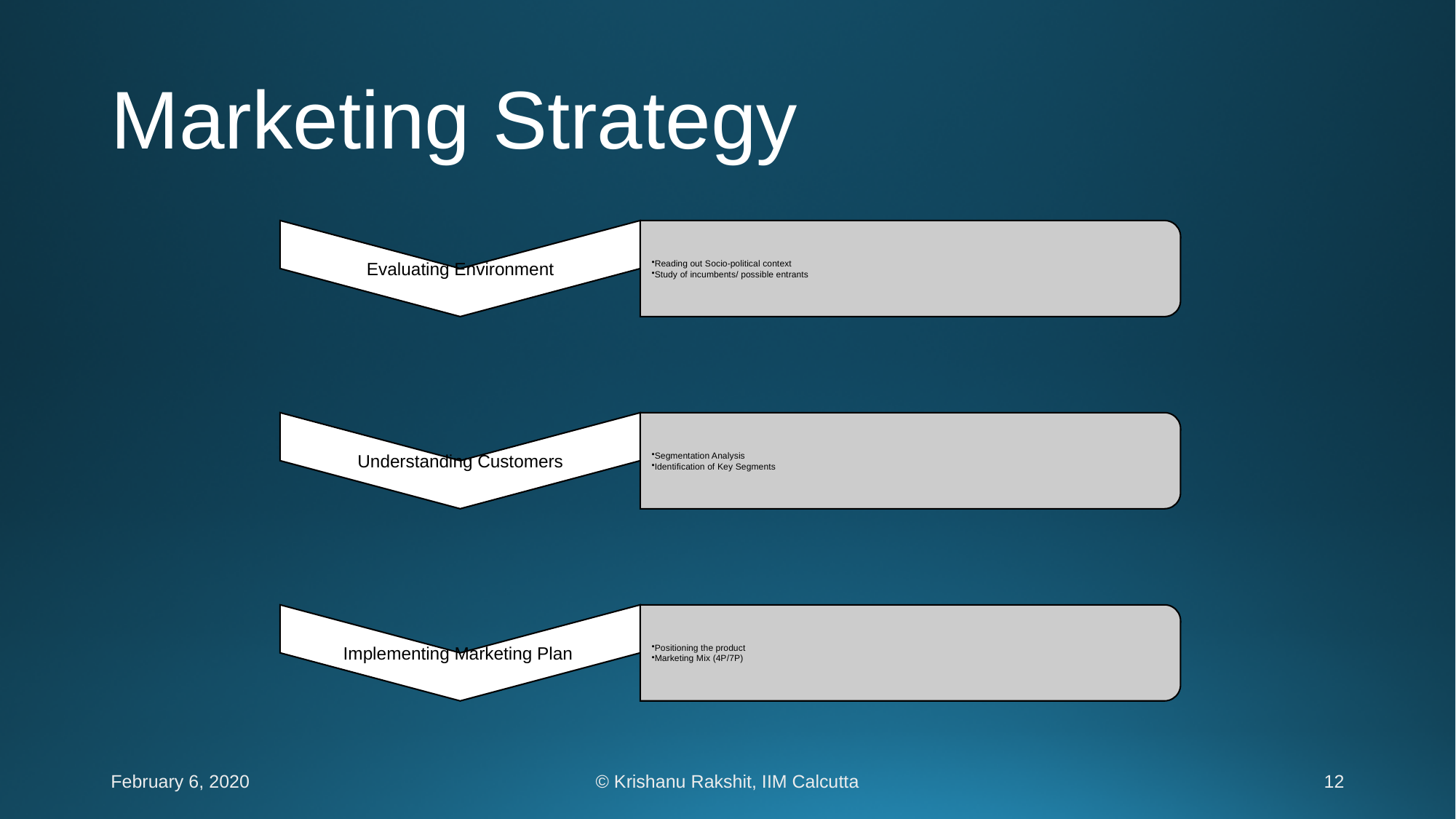

# Marketing Strategy
Evaluating Environment
Reading out Socio-political context
Study of incumbents/ possible entrants
Understanding Customers
Segmentation Analysis
Identification of Key Segments
Implementing Marketing Plan
Positioning the product
Marketing Mix (4P/7P)
February 6, 2020
© Krishanu Rakshit, IIM Calcutta
12